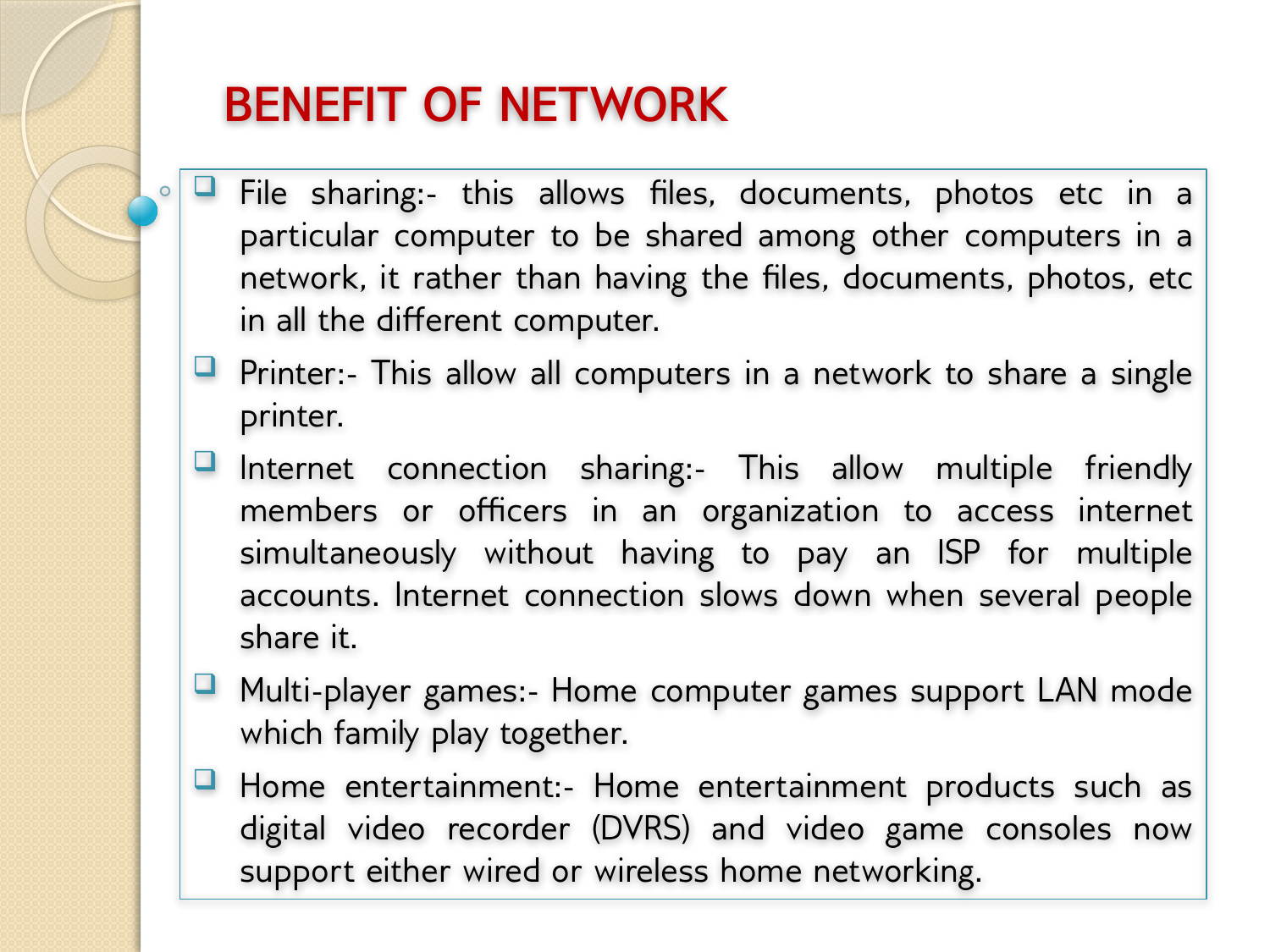

# BENEFIT OF NETWORK
File sharing:- this allows files, documents, photos etc in a particular computer to be shared among other computers in a network, it rather than having the files, documents, photos, etc in all the different computer.
Printer:- This allow all computers in a network to share a single printer.
Internet connection sharing:- This allow multiple friendly members or officers in an organization to access internet simultaneously without having to pay an ISP for multiple accounts. Internet connection slows down when several people share it.
Multi-player games:- Home computer games support LAN mode which family play together.
Home entertainment:- Home entertainment products such as digital video recorder (DVRS) and video game consoles now support either wired or wireless home networking.